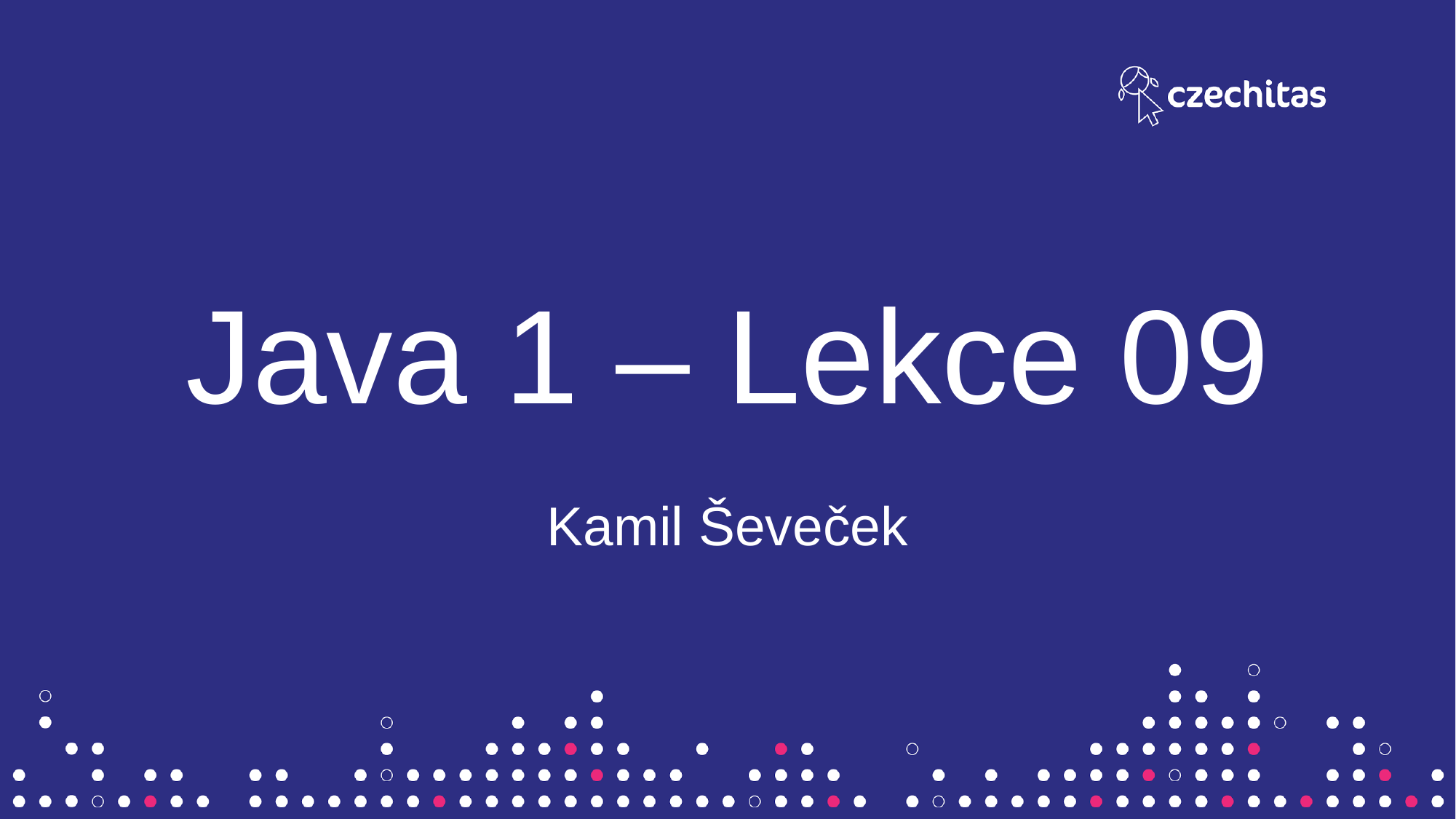

# Java 1 – Lekce 09
Kamil Ševeček